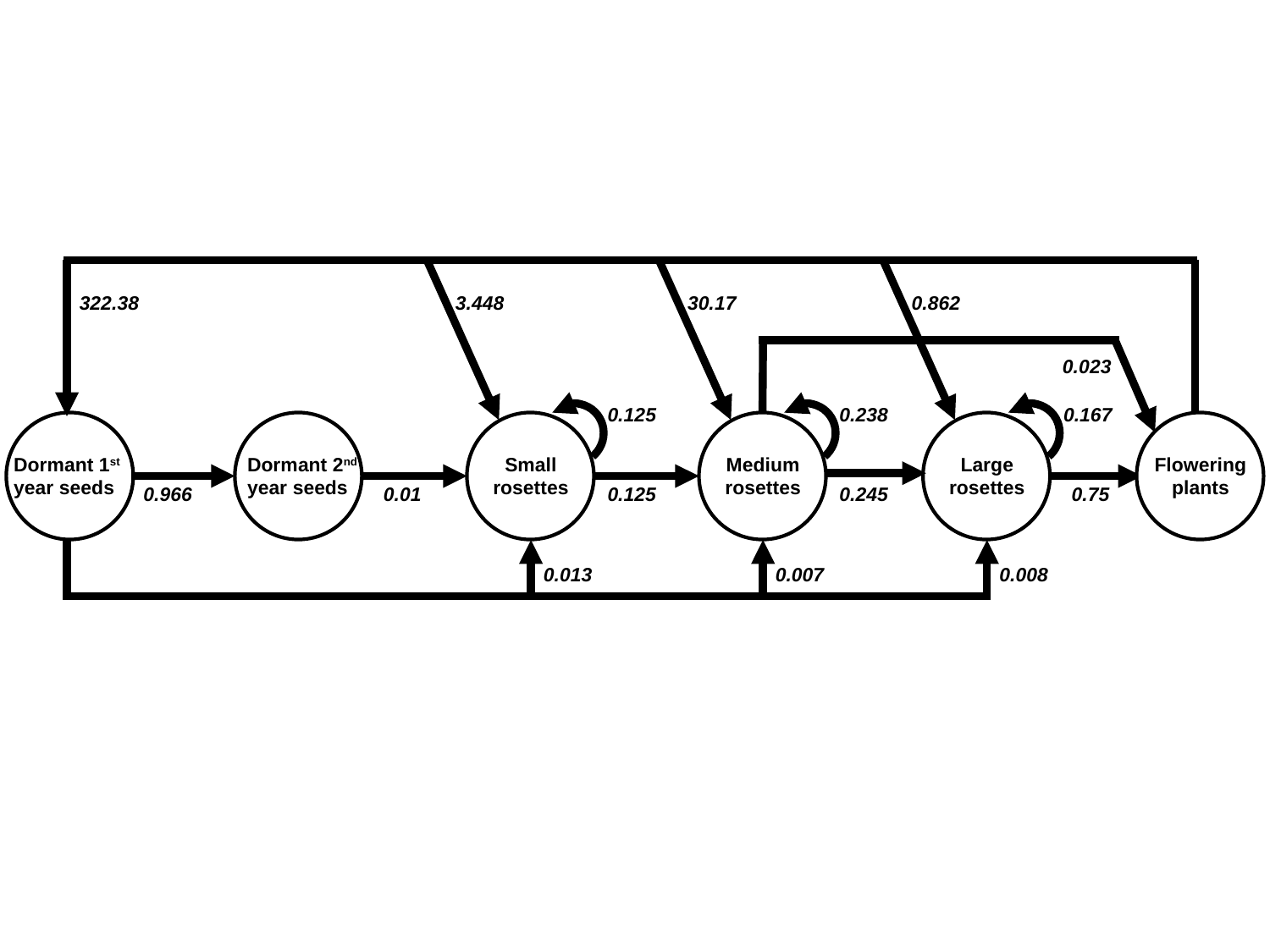

322.38
3.448
30.17
0.862
0.023
0.125
0.238
0.167

Dormant 2nd
year seeds

Small rosettes

Medium
rosettes

Large
rosettes

Flowering plants
Dormant 1st
year seeds
0.966
0.01
0.125
0.245
0.75
0.013
0.007
0.008